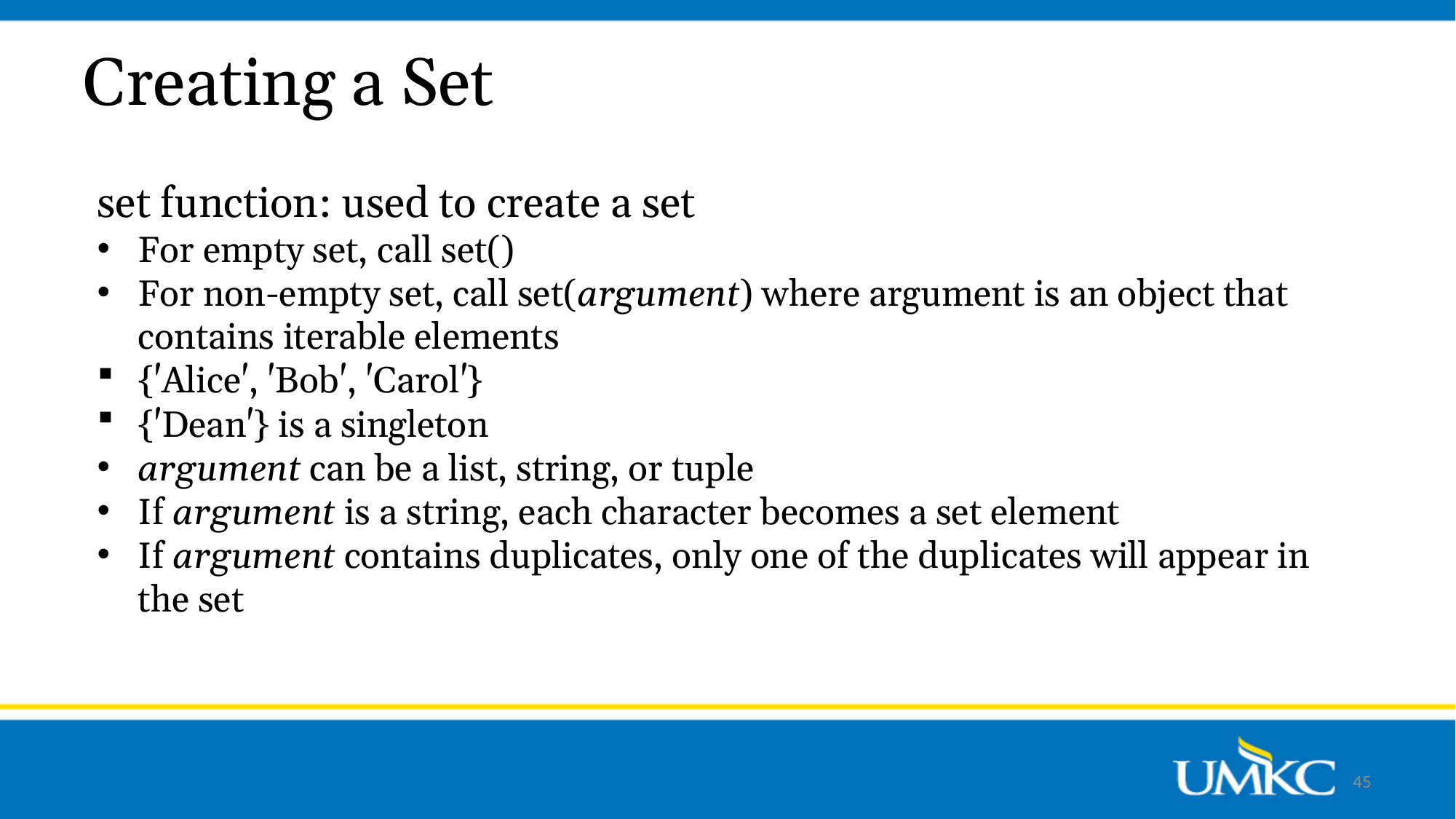

Creating a Set
set function: used to create a set
For empty set, call set()
For non-empty set, call set(argument) where argument is an object that contains iterable elements
{'Alice', 'Bob', 'Carol'}
{'Dean'} is a singleton
argument can be a list, string, or tuple
If argument is a string, each character becomes a set element
If argument contains duplicates, only one of the duplicates will appear in the set
45